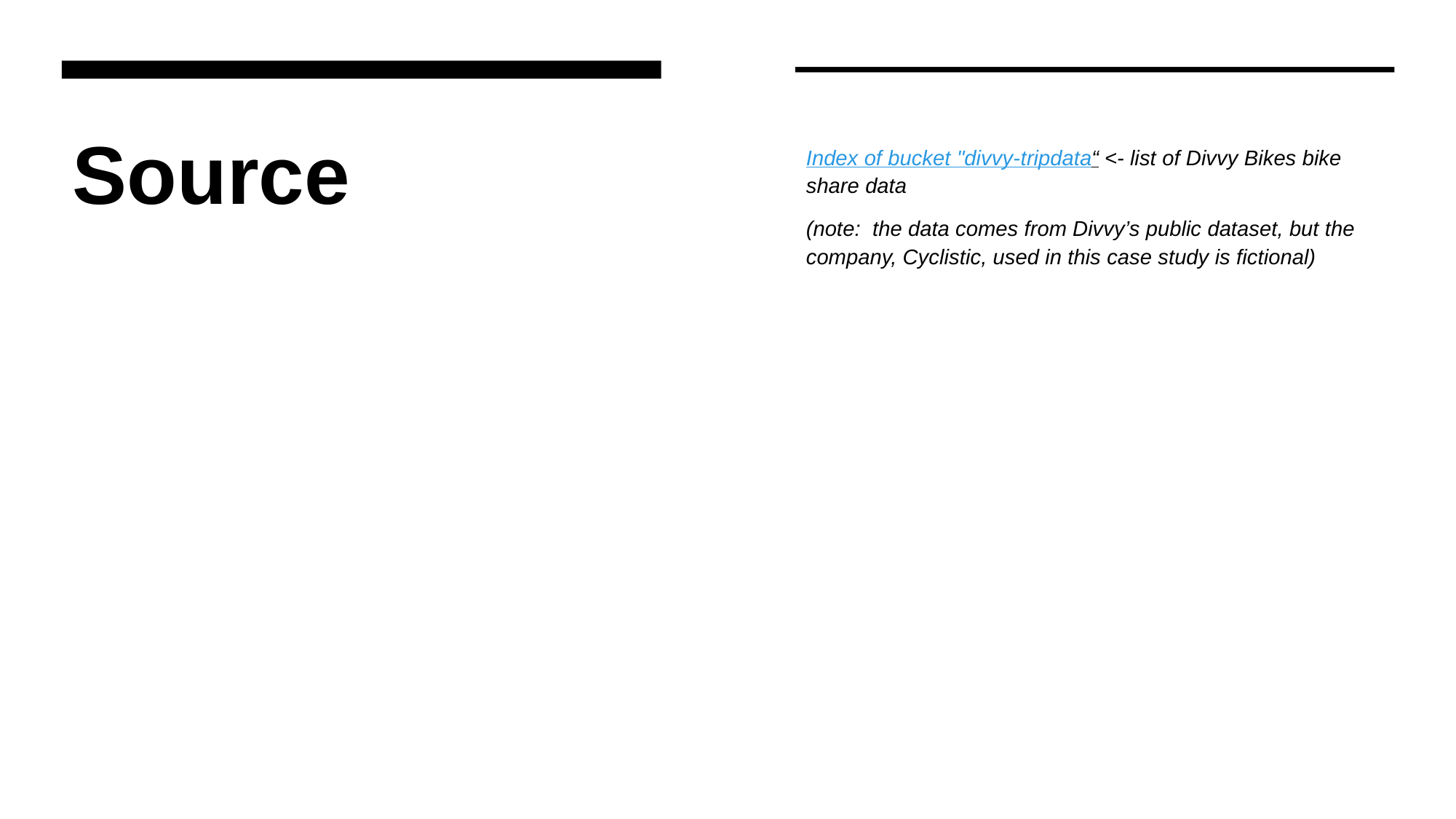

# Source
Index of bucket "divvy-tripdata“ <- list of Divvy Bikes bike share data
(note:  the data comes from Divvy’s public dataset, but the company, Cyclistic, used in this case study is fictional)